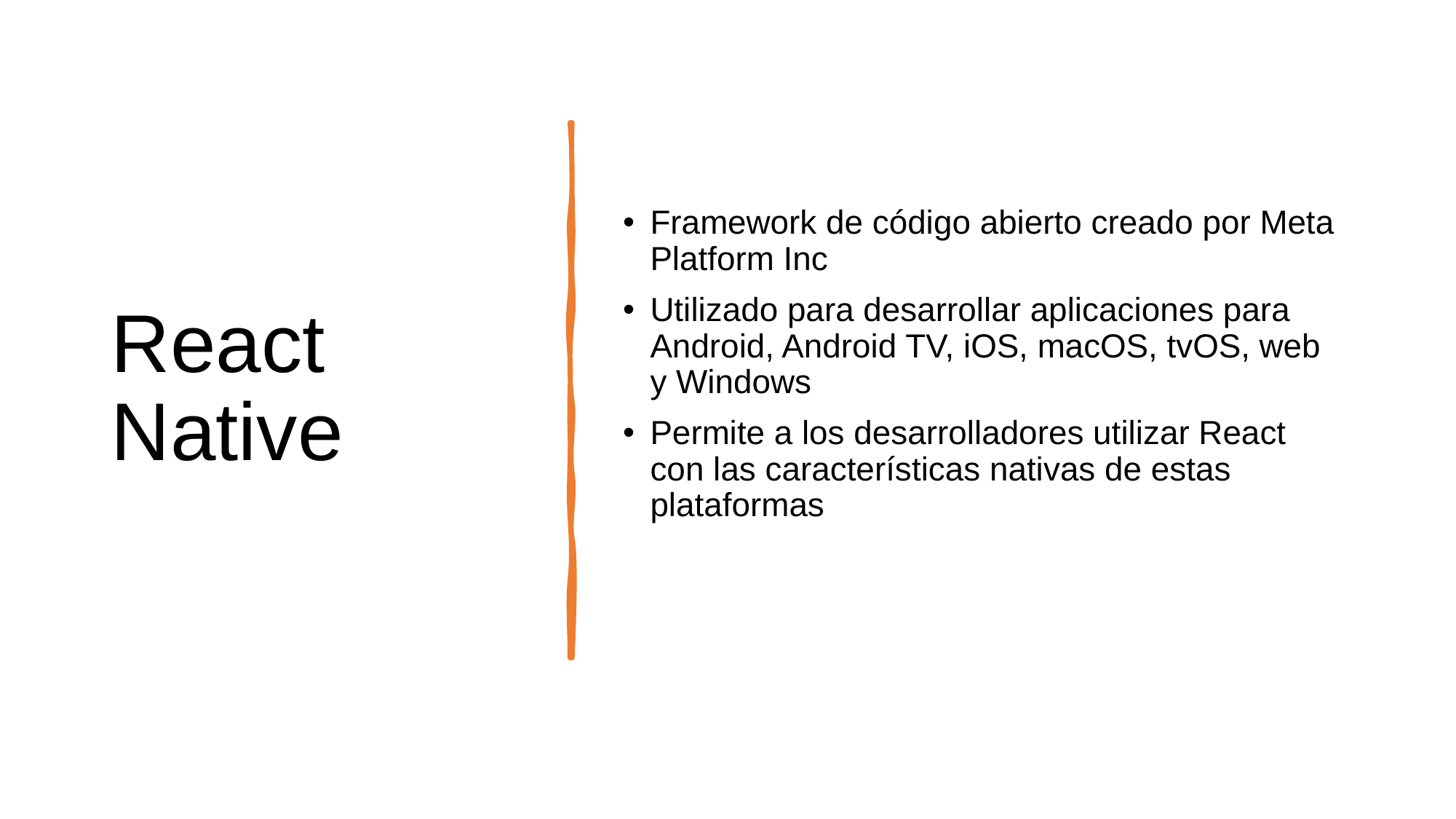

# React Native
Framework de código abierto creado por Meta Platform Inc
Utilizado para desarrollar aplicaciones para Android, Android TV, iOS, macOS, tvOS, web y Windows
Permite a los desarrolladores utilizar React con las características nativas de estas plataformas